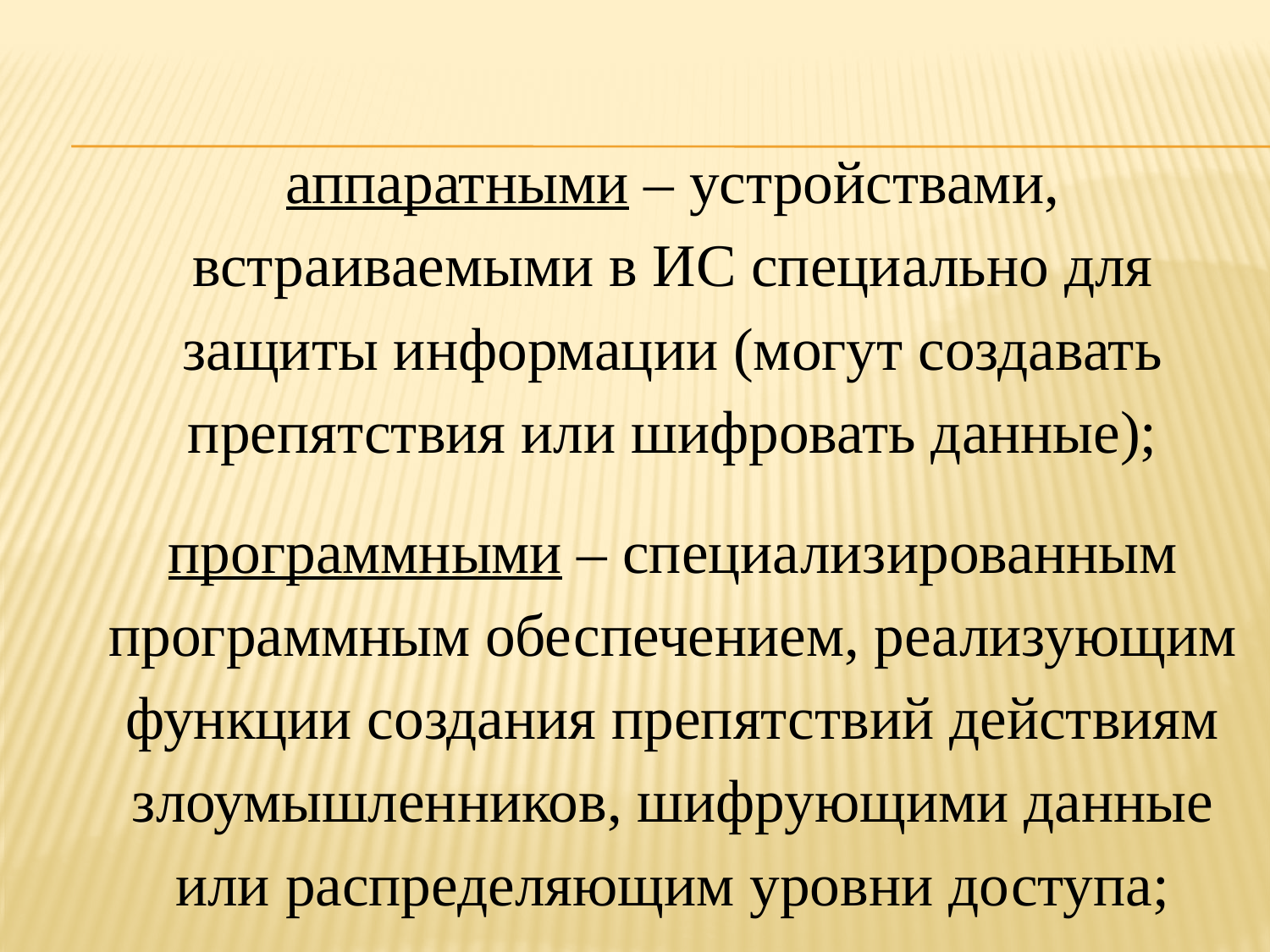

аппаратными – устройствами, встраиваемыми в ИС специально для защиты информации (могут создавать препятствия или шифровать данные);
программными – специализированным программным обеспечением, реализующим функции создания препятствий действиям злоумышленников, шифрующими данные или распределяющим уровни доступа;